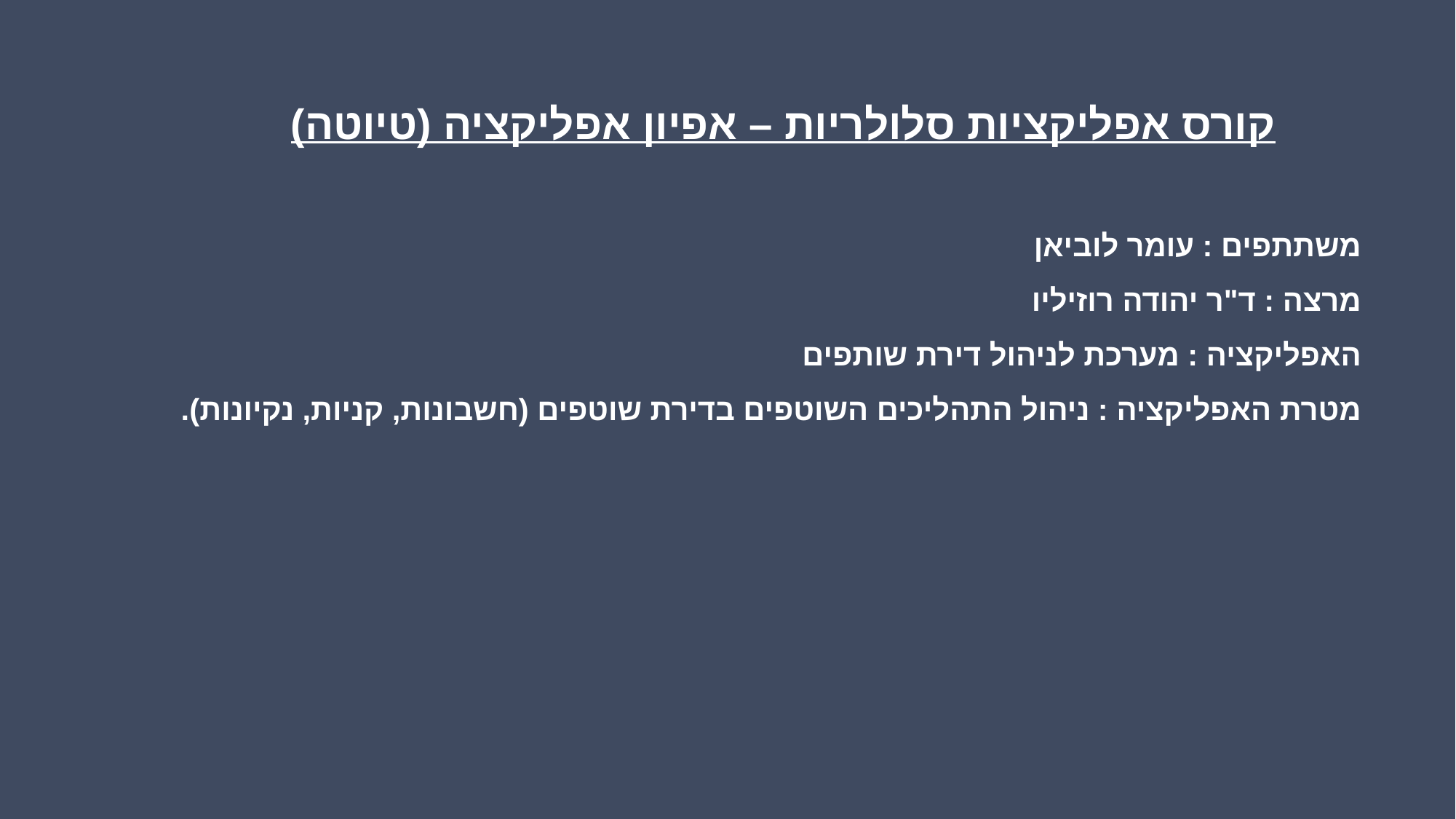

קורס אפליקציות סלולריות – אפיון אפליקציה (טיוטה)

משתתפים : עומר לוביאן
מרצה : ד"ר יהודה רוזיליו
האפליקציה : מערכת לניהול דירת שותפים
מטרת האפליקציה : ניהול התהליכים השוטפים בדירת שוטפים (חשבונות, קניות, נקיונות).